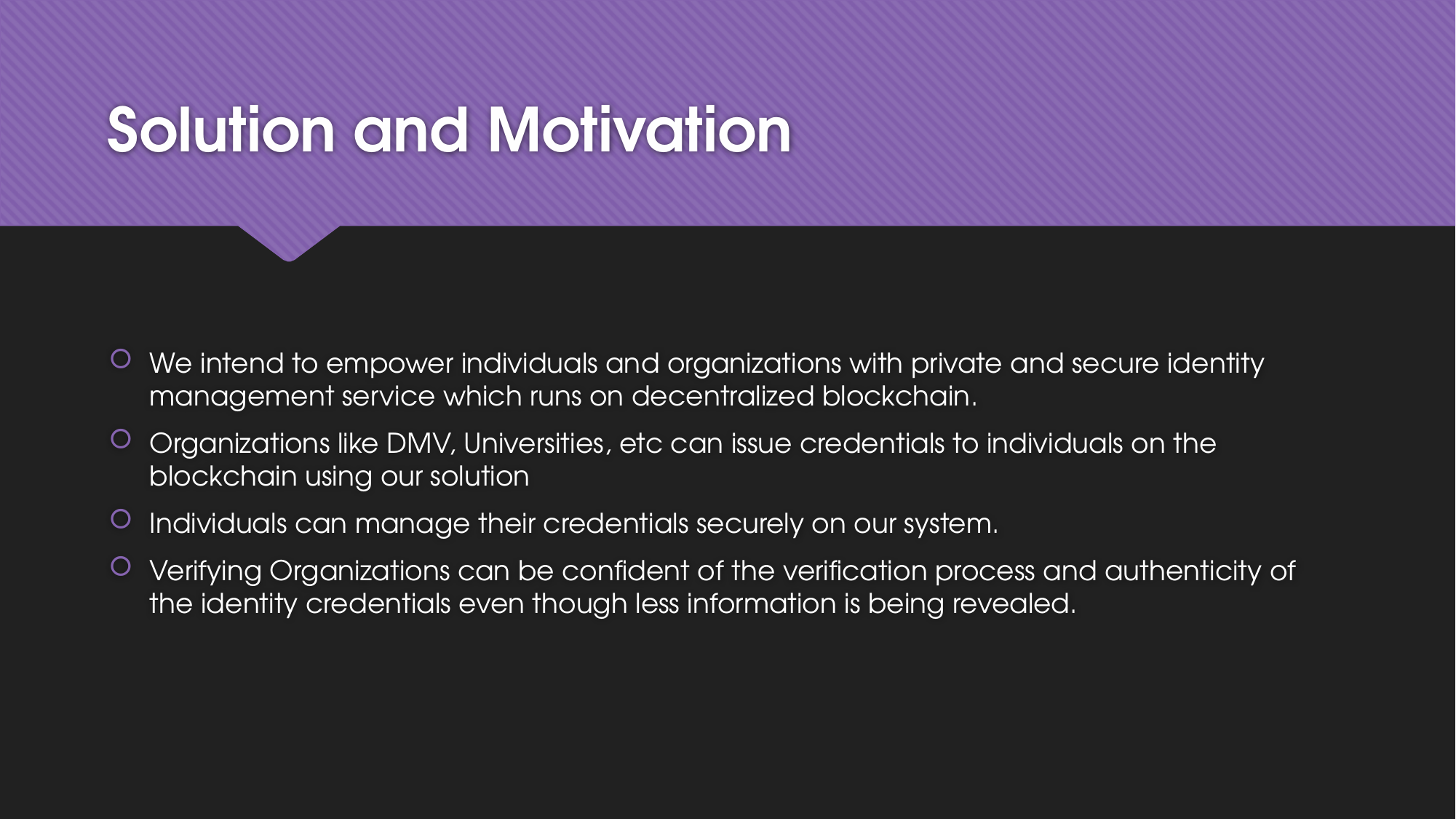

# Solution and Motivation
We intend to empower individuals and organizations with private and secure identity management service which runs on decentralized blockchain.
Organizations like DMV, Universities, etc can issue credentials to individuals on the blockchain using our solution
Individuals can manage their credentials securely on our system.
Verifying Organizations can be confident of the verification process and authenticity of the identity credentials even though less information is being revealed.